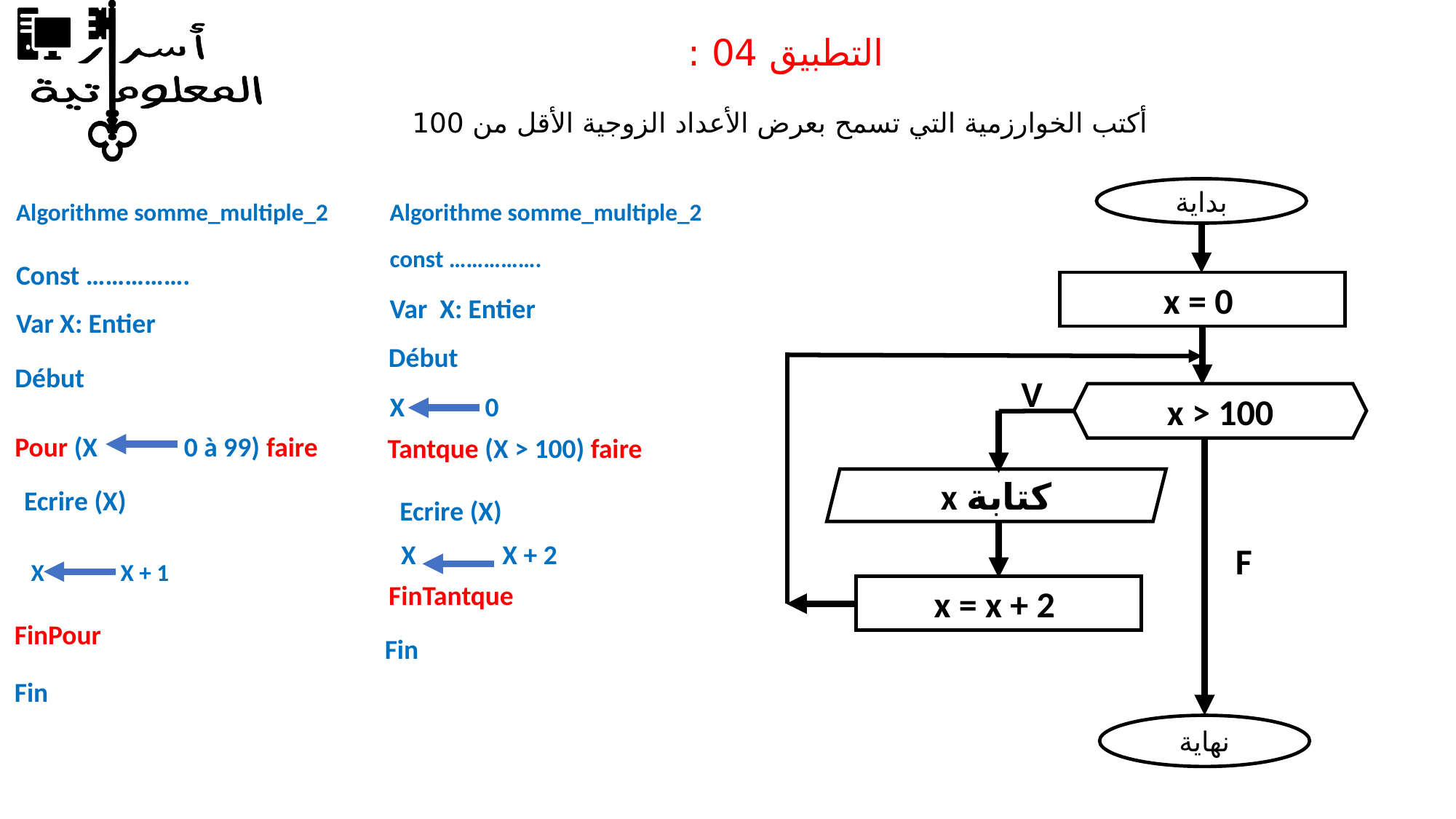

التطبيق 04 :
أكتب الخوارزمية التي تسمح بعرض الأعداد الزوجية الأقل من 100
بداية
x = 0
V
x > 100
F
نهاية
كتابة x
x = x + 2
Algorithme somme_multiple_2
Const …………….
Var X: Entier
Début
Pour (X              0 à 99) faire
Ecrire (X)
FinPour
Fin
Algorithme somme_multiple_2
const …………….
Var  X: Entier
Début
X             0
Tantque (X > 100) faire
Ecrire (X)
X              X + 2
FinTantque
Fin
X              X + 1